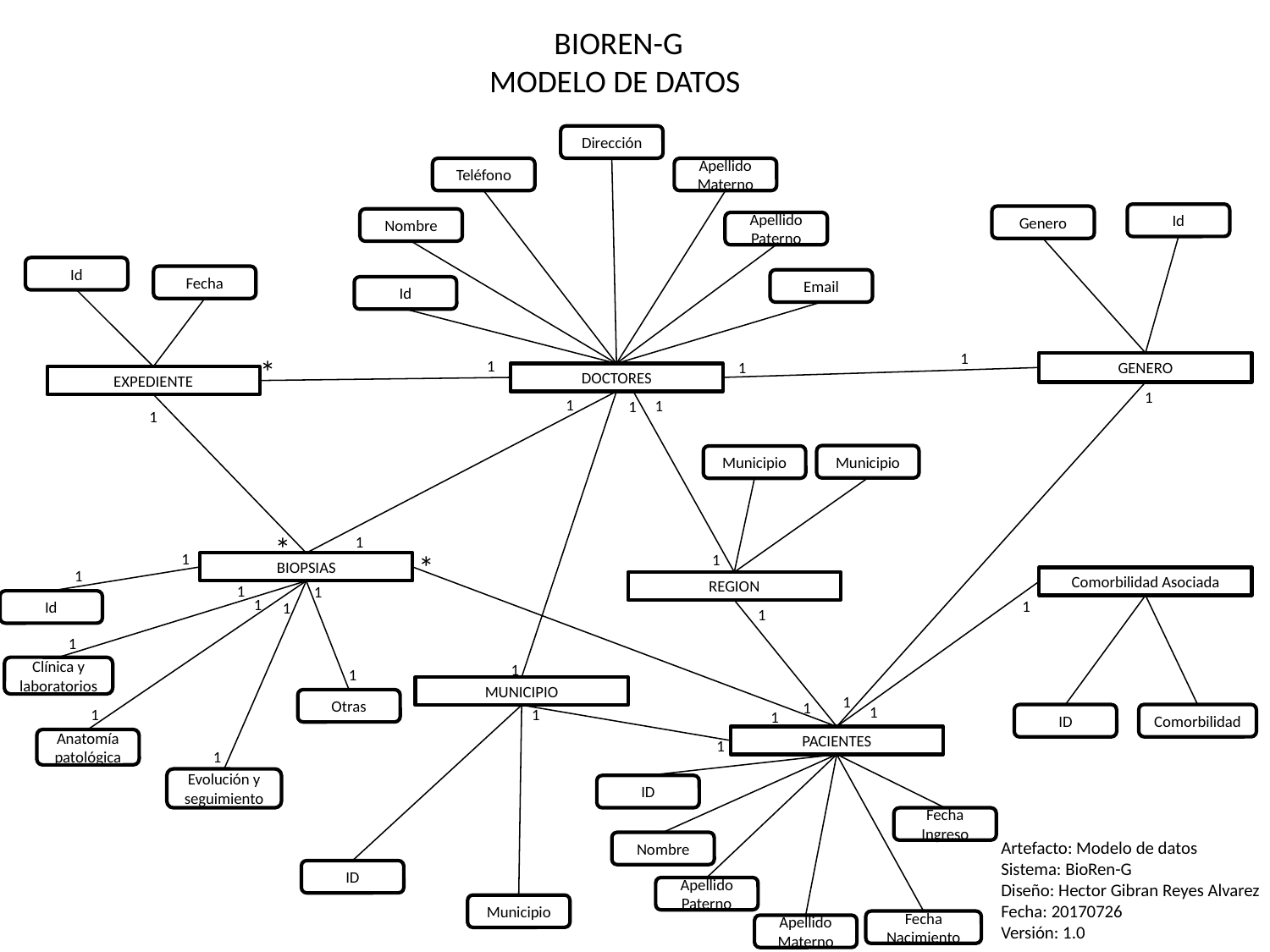

BIOREN-G
MODELO DE DATOS
Dirección
Teléfono
Apellido Materno
Id
Genero
Nombre
Apellido Paterno
Id
Fecha
Email
Id
1
*
1
1
GENERO
DOCTORES
EXPEDIENTE
1
1
1
1
1
Municipio
Municipio
*
1
*
1
1
BIOPSIAS
1
Comorbilidad Asociada
REGION
1
1
1
1
Id
1
1
1
1
Clínica y laboratorios
1
MUNICIPIO
1
Otras
1
1
1
1
1
Comorbilidad
ID
PACIENTES
Anatomía patológica
1
1
Evolución y seguimiento
ID
Fecha Ingreso
Artefacto: Modelo de datos
Sistema: BioRen-G
Diseño: Hector Gibran Reyes Alvarez
Fecha: 20170726
Versión: 1.0

Nombre
ID
Apellido Paterno
Municipio
Fecha Nacimiento
Apellido Materno